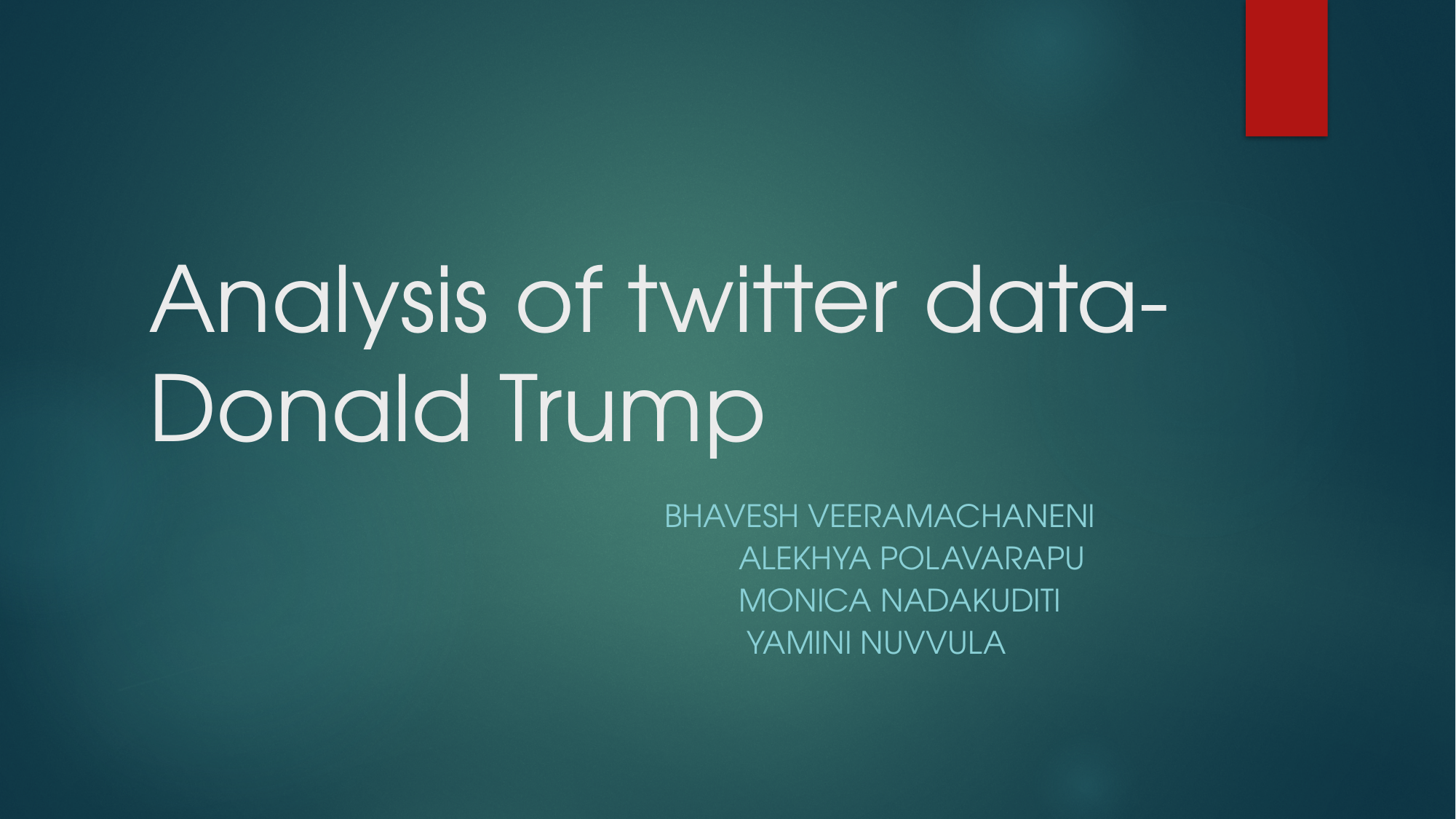

# Analysis of twitter data-Donald Trump
                                                                                                                                                                                             BHAVESH VEERAMACHANENI
                                                                     Alekhya PolavaRAPU
                                                                     MONICA NADAKUDITI
                                                                      YAMINI NUVVULA